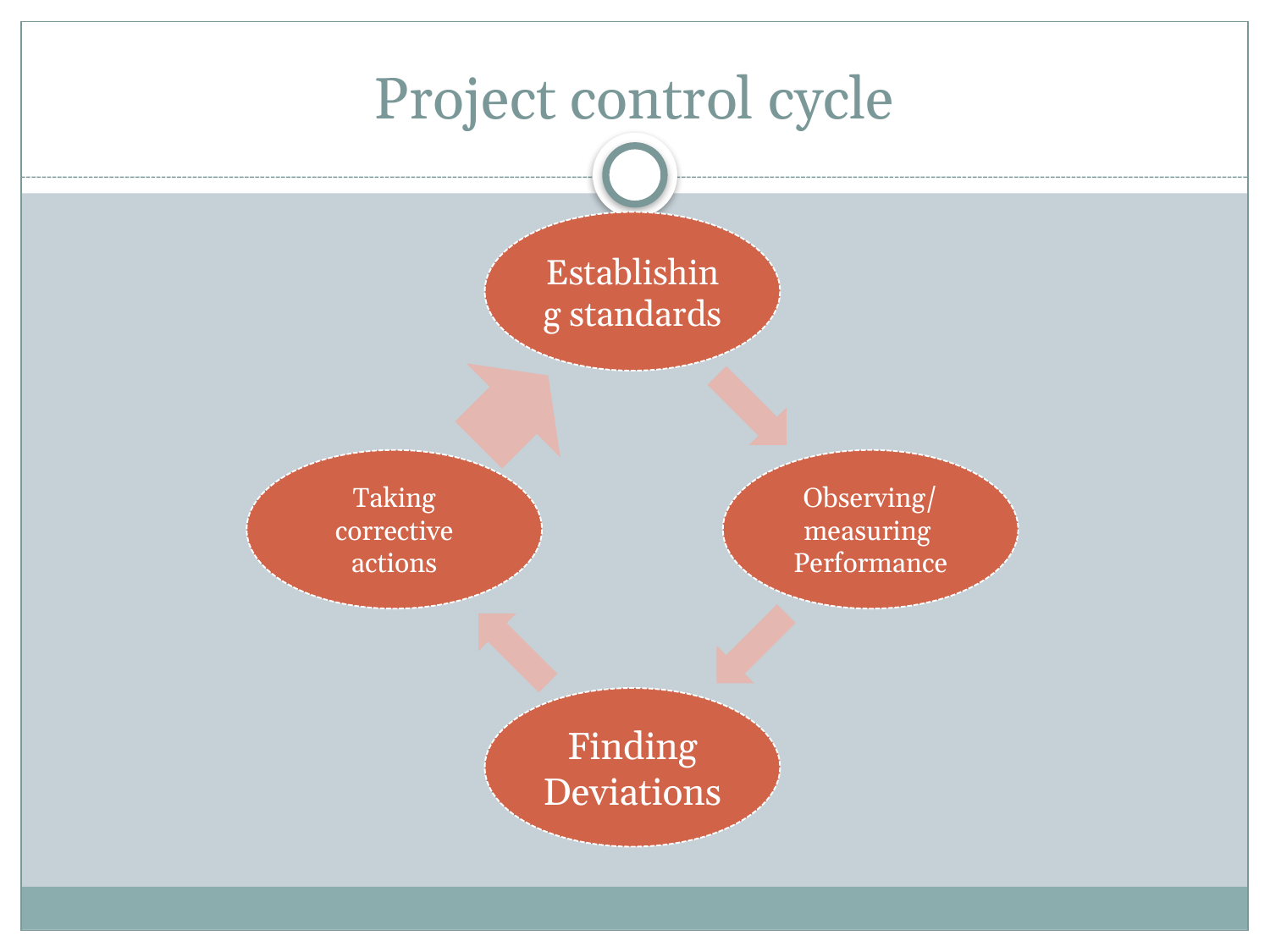

# Project control cycle
Establishing standards
Observing/ measuring  Performance
Finding Deviations
Taking corrective actions